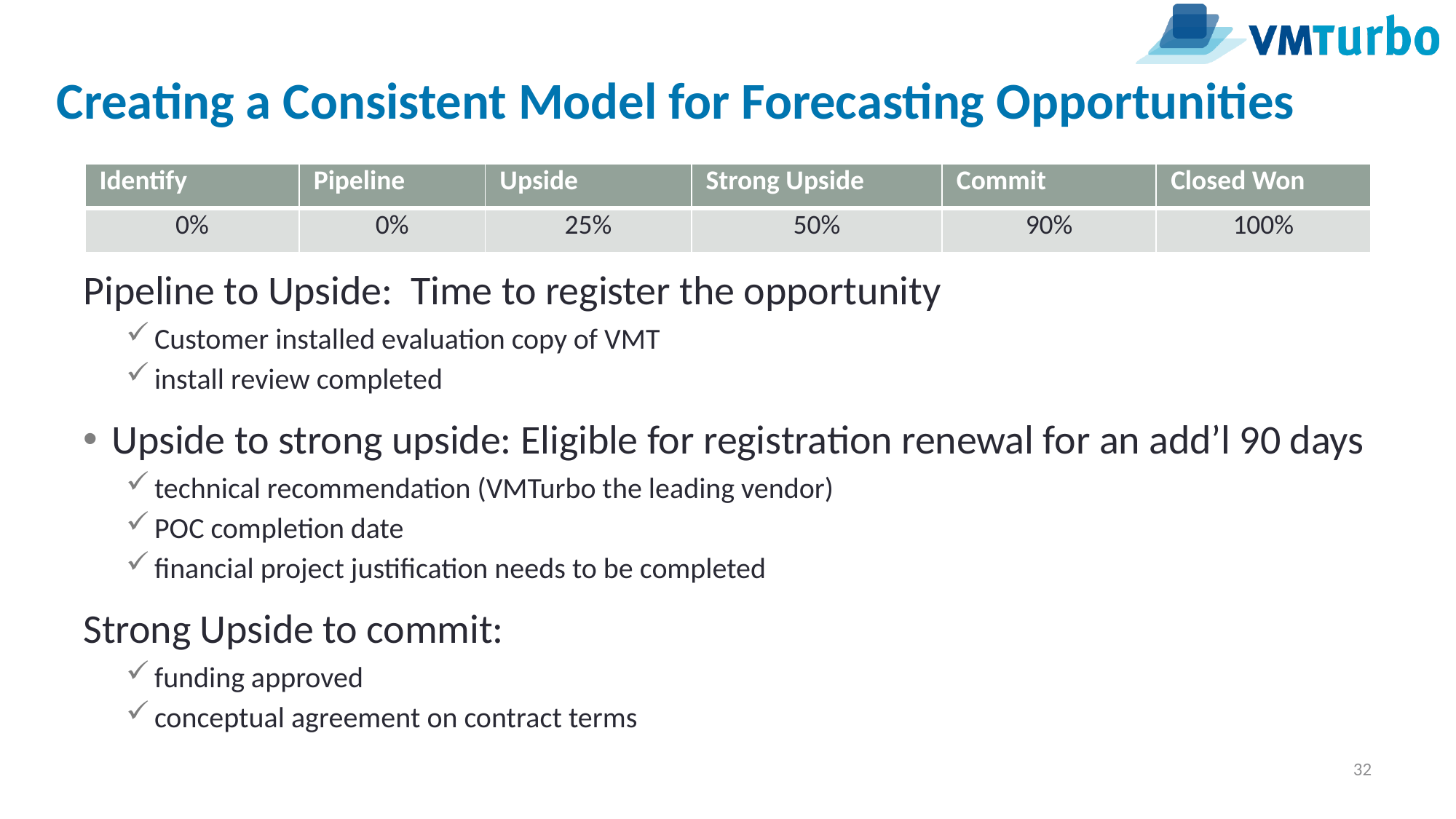

# Creating a Consistent Model for Forecasting Opportunities
| Identify | Pipeline | Upside | Strong Upside | Commit | Closed Won |
| --- | --- | --- | --- | --- | --- |
| 0% | 0% | 25% | 50% | 90% | 100% |
Pipeline to Upside:  Time to register the opportunity
Customer installed evaluation copy of VMT
install review completed
Upside to strong upside: Eligible for registration renewal for an add’l 90 days
technical recommendation (VMTurbo the leading vendor)
POC completion date
financial project justification needs to be completed
Strong Upside to commit:
funding approved
conceptual agreement on contract terms